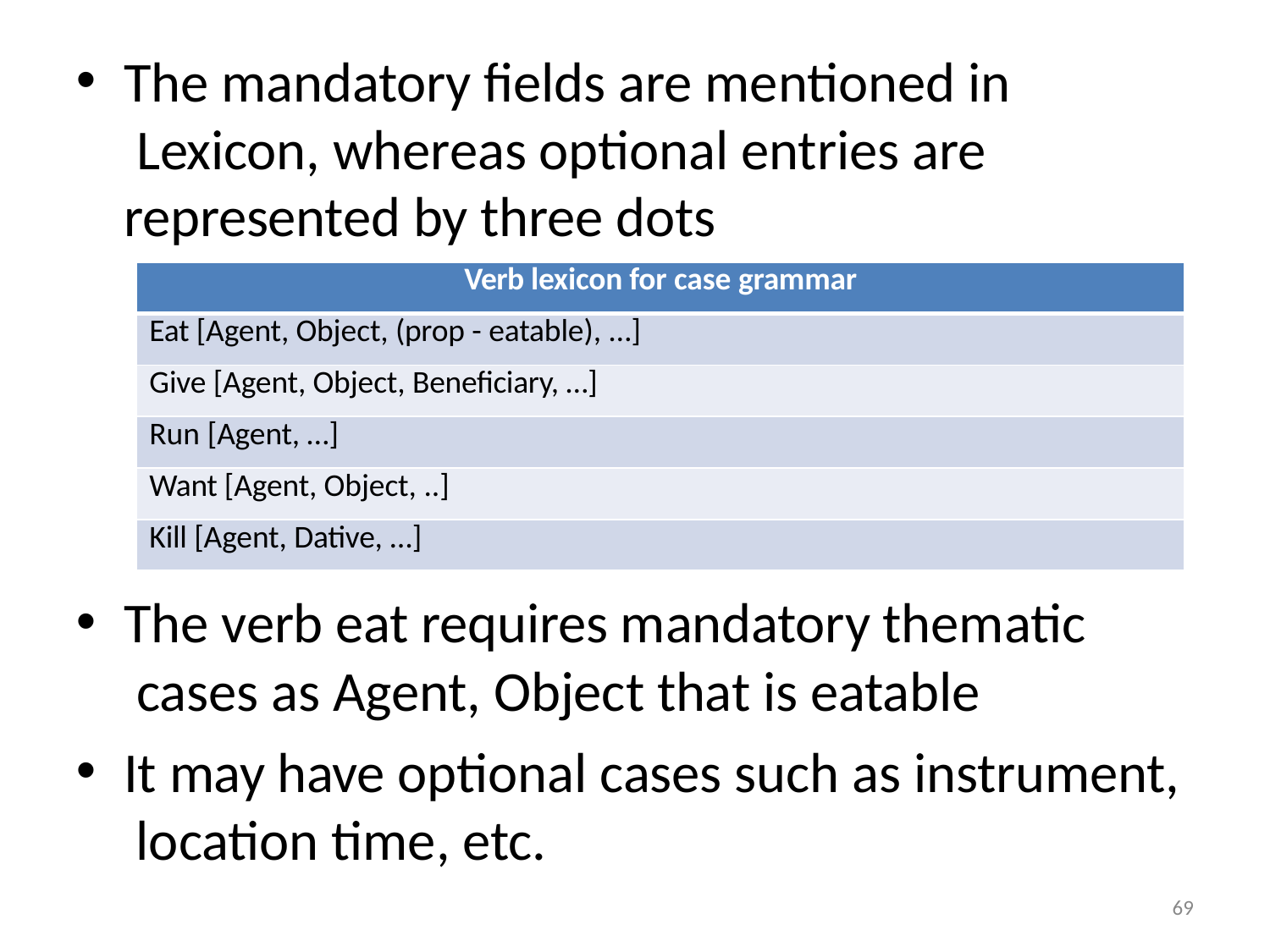

The mandatory fields are mentioned in  Lexicon, whereas optional entries are  represented by three dots
| Verb lexicon for case grammar |
| --- |
| Eat [Agent, Object, (prop - eatable), …] |
| Give [Agent, Object, Beneficiary, …] |
| Run [Agent, …] |
| Want [Agent, Object, ..] |
| Kill [Agent, Dative, …] |
The verb eat requires mandatory thematic  cases as Agent, Object that is eatable
It may have optional cases such as instrument,  location time, etc.
69